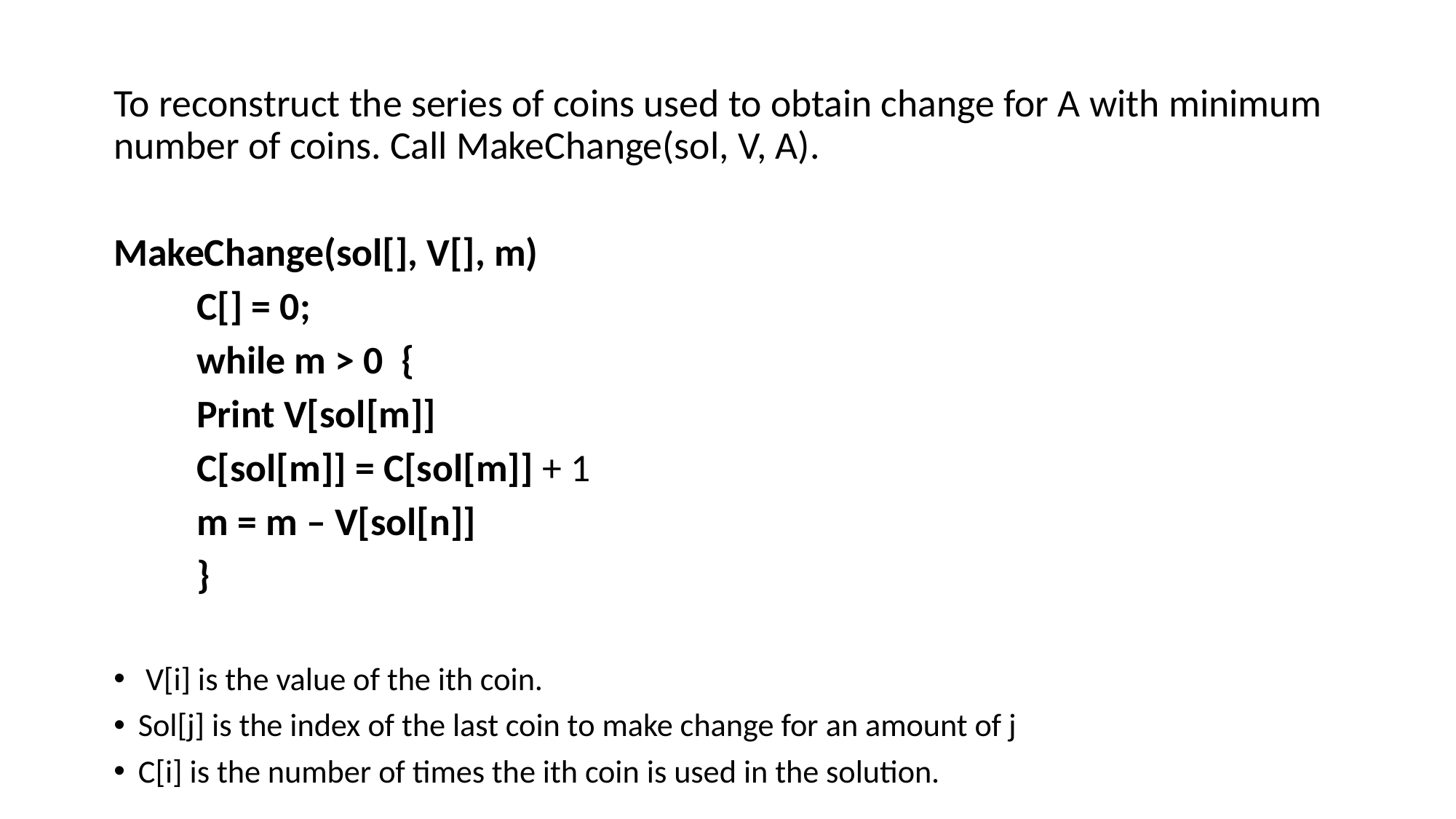

To reconstruct the series of coins used to obtain change for A with minimum number of coins. Call MakeChange(sol, V, A).

MakeChange(sol[], V[], m)
	C[] = 0;
	while m > 0  {
		Print V[sol[m]]
		C[sol[m]] = C[sol[m]] + 1
		m = m – V[sol[n]]
	}

 V[i] is the value of the ith coin.
Sol[j] is the index of the last coin to make change for an amount of j
C[i] is the number of times the ith coin is used in the solution.